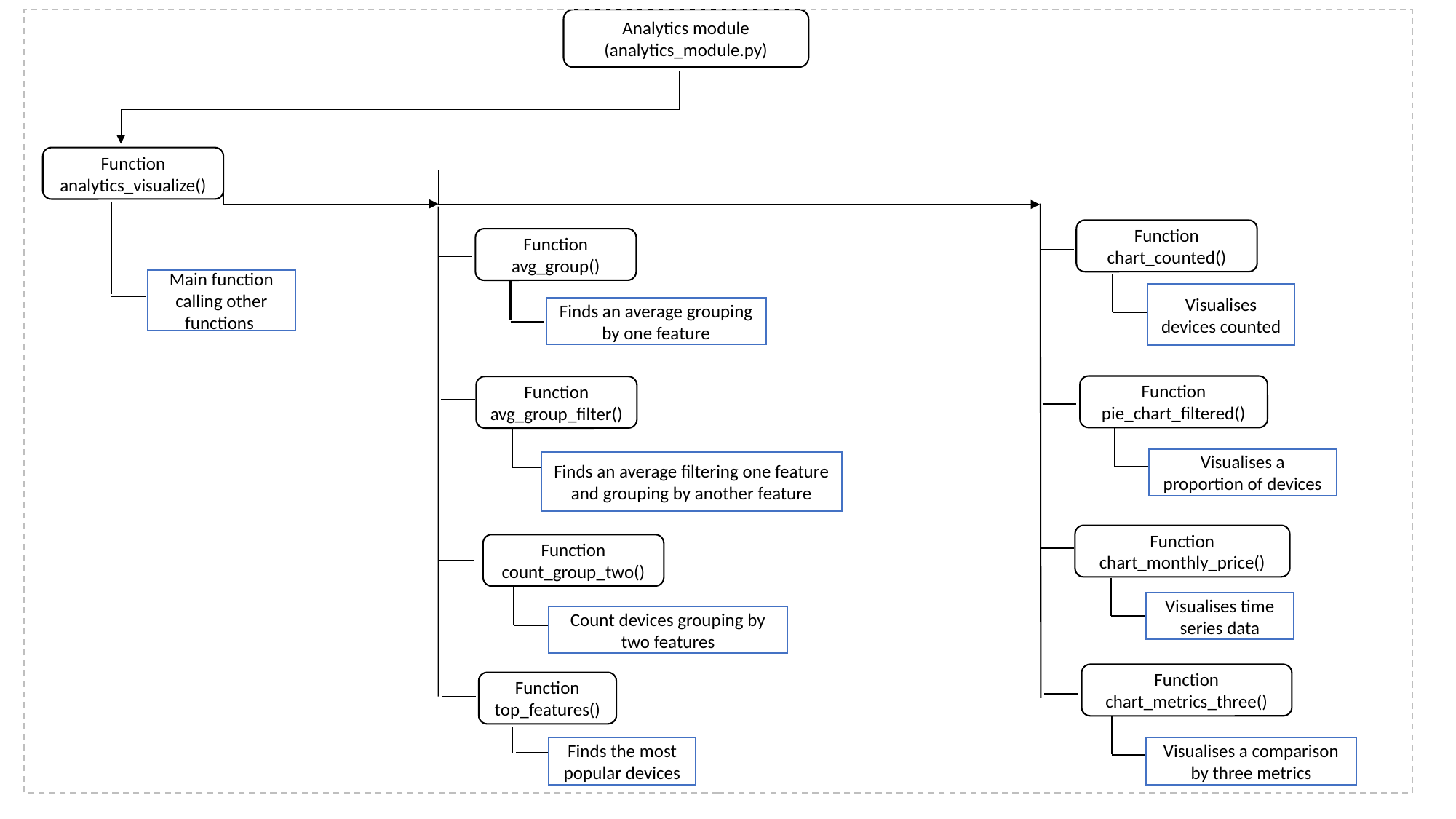

Analytics module
(analytics_module.py)
Function
analytics_visualize()
Function
chart_counted()
Function
avg_group()
Main function calling other functions
Visualises devices counted
Finds an average grouping by one feature
Function
pie_chart_filtered()
Function
avg_group_filter()
Visualises a proportion of devices
Finds an average filtering one feature and grouping by another feature
Function
chart_monthly_price()
Function
count_group_two()
Visualises time series data
Count devices grouping by two features
Function
chart_metrics_three()
Function
top_features()
Finds the most popular devices
Visualises a comparison by three metrics